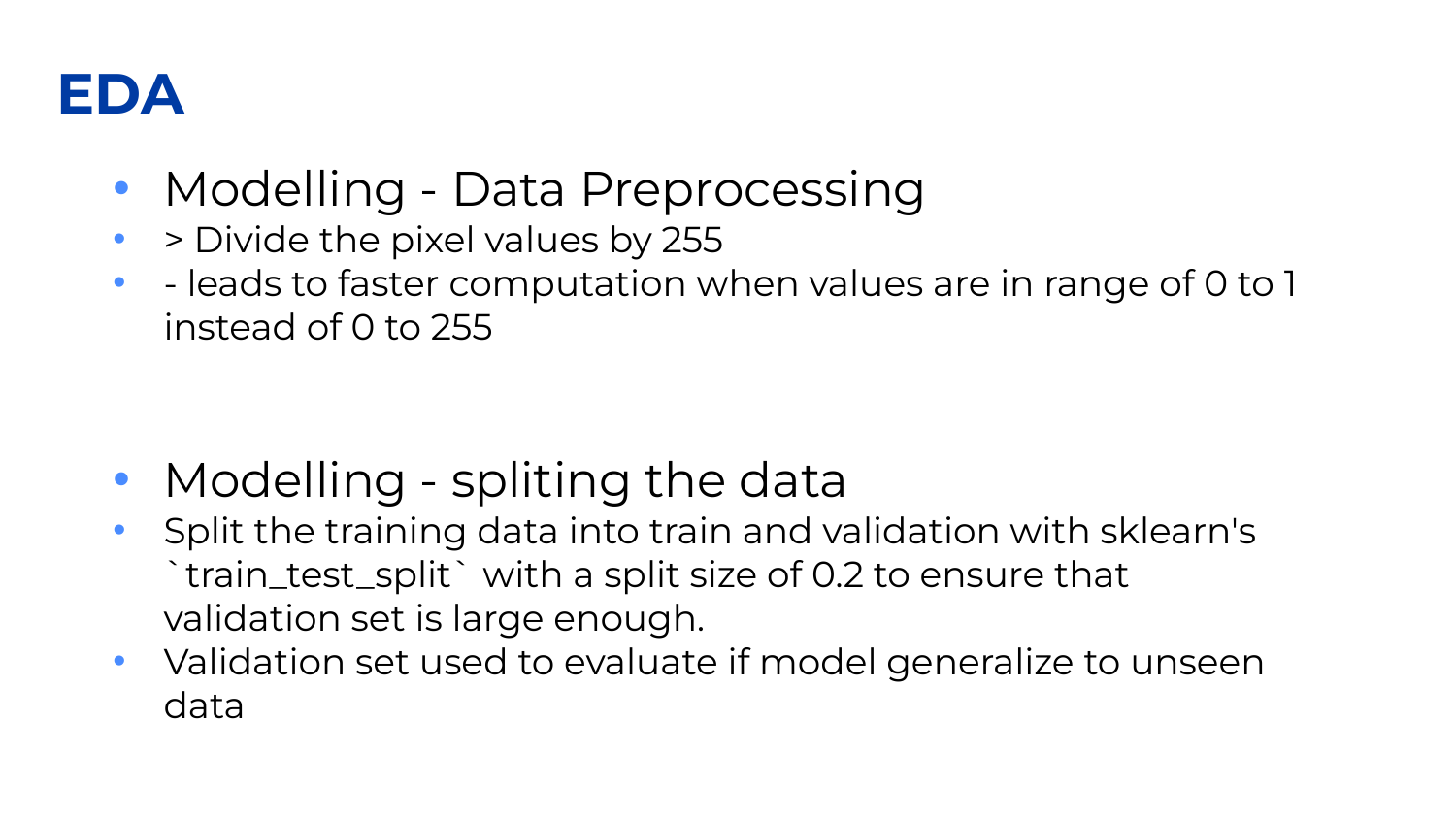

# EDA
Modelling - Data Preprocessing
> Divide the pixel values by 255
- leads to faster computation when values are in range of 0 to 1 instead of 0 to 255

Modelling - spliting the data
Split the training data into train and validation with sklearn's `train_test_split` with a split size of 0.2 to ensure that validation set is large enough.
Validation set used to evaluate if model generalize to unseen data